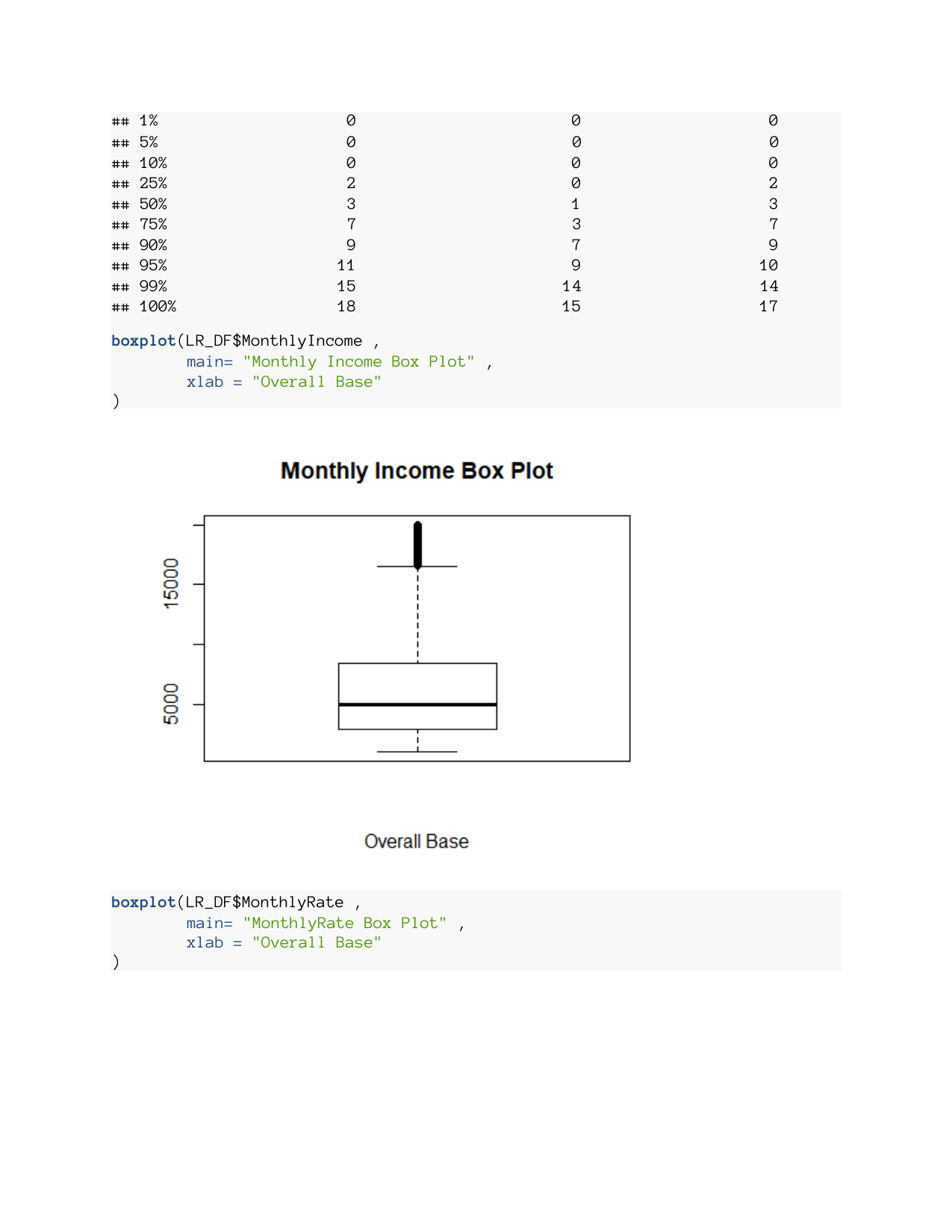

| ## | 1% | 0 | 0 | 0 |
| --- | --- | --- | --- | --- |
| ## | 5% | 0 | 0 | 0 |
| ## | 10% | 0 | 0 | 0 |
| ## | 25% | 2 | 0 | 2 |
| ## | 50% | 3 | 1 | 3 |
| ## | 75% | 7 | 3 | 7 |
| ## | 90% | 9 | 7 | 9 |
| ## | 95% | 11 | 9 | 10 |
| ## | 99% | 15 | 14 | 14 |
| ## | 100% | 18 | 15 | 17 |

boxplot(LR_DF$MonthlyIncome  ,
main=  "Monthly  Income  Box  Plot"  , xlab  =  "Overall  Base"
)

boxplot(LR_DF$MonthlyRate  ,
main=  "MonthlyRate  Box  Plot"  , xlab  =  "Overall  Base"
)